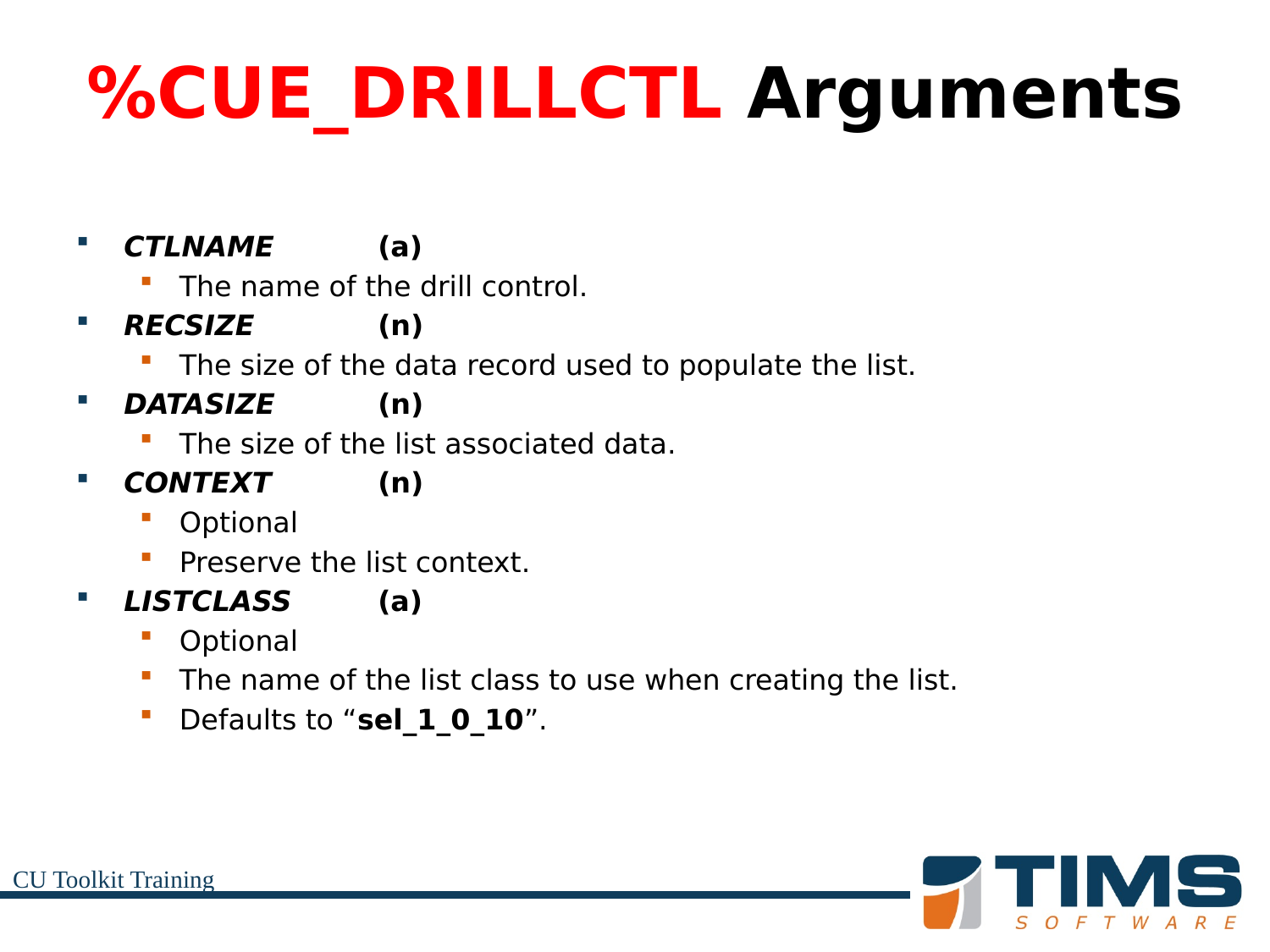

# %CUE_DRILLCTL Arguments
CTLNAME 	(a)
The name of the drill control.
RECSIZE 	(n)
The size of the data record used to populate the list.
DATASIZE 	(n)
The size of the list associated data.
CONTEXT 	(n)
Optional
Preserve the list context.
LISTCLASS	(a)
Optional
The name of the list class to use when creating the list.
Defaults to “sel_1_0_10”.

CU Toolkit Training